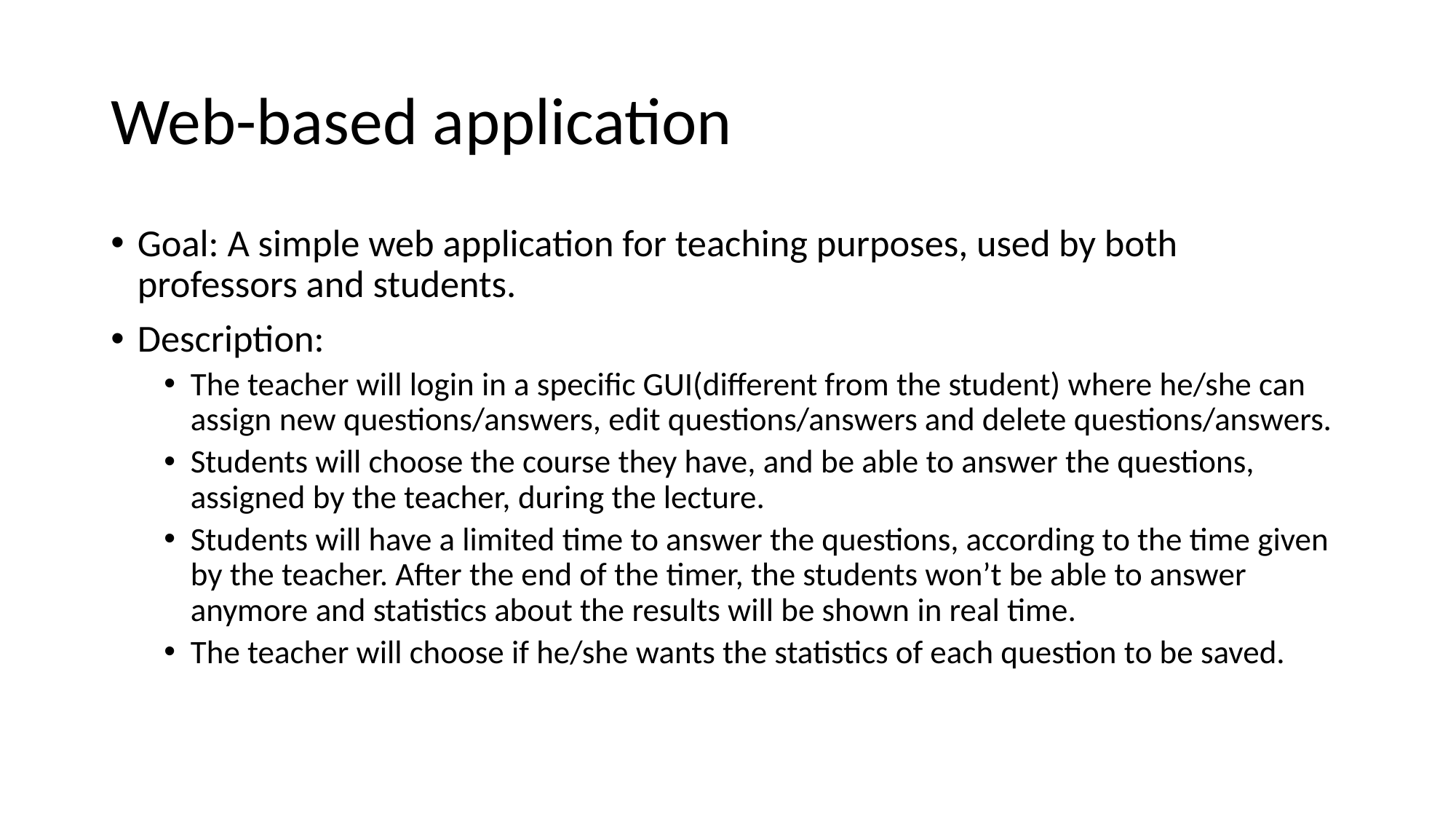

# Web-based application
Goal: A simple web application for teaching purposes, used by both professors and students.
Description:
The teacher will login in a specific GUI(different from the student) where he/she can assign new questions/answers, edit questions/answers and delete questions/answers.
Students will choose the course they have, and be able to answer the questions, assigned by the teacher, during the lecture.
Students will have a limited time to answer the questions, according to the time given by the teacher. After the end of the timer, the students won’t be able to answer anymore and statistics about the results will be shown in real time.
The teacher will choose if he/she wants the statistics of each question to be saved.